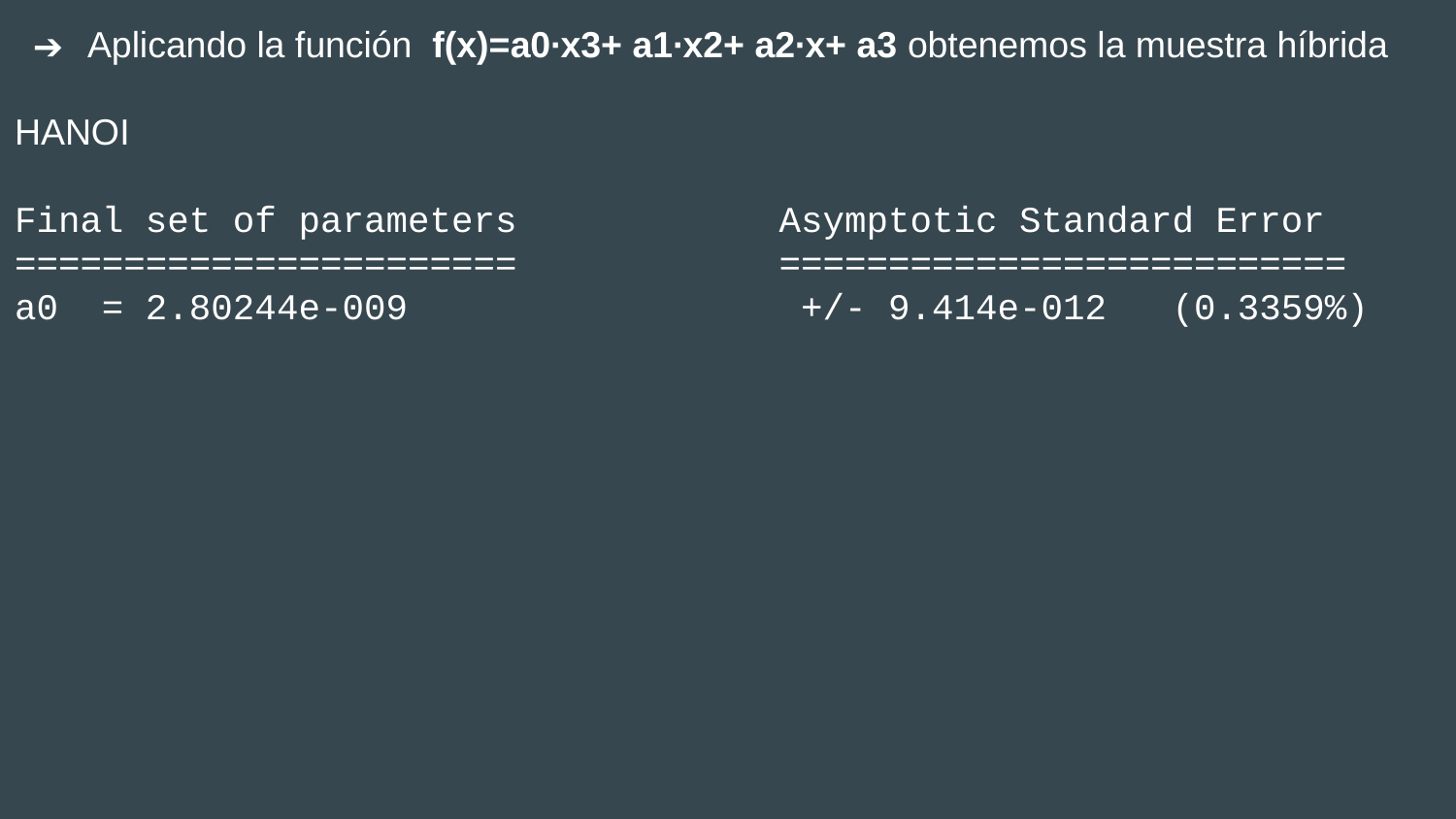

Aplicando la función  f(x)=a0∙x3+ a1∙x2+ a2∙x+ a3 obtenemos la muestra híbrida

HANOI

Final set of parameters            Asymptotic Standard Error
=======================            ==========================
a0  = 2.80244e-009                  +/- 9.414e-012   (0.3359%)